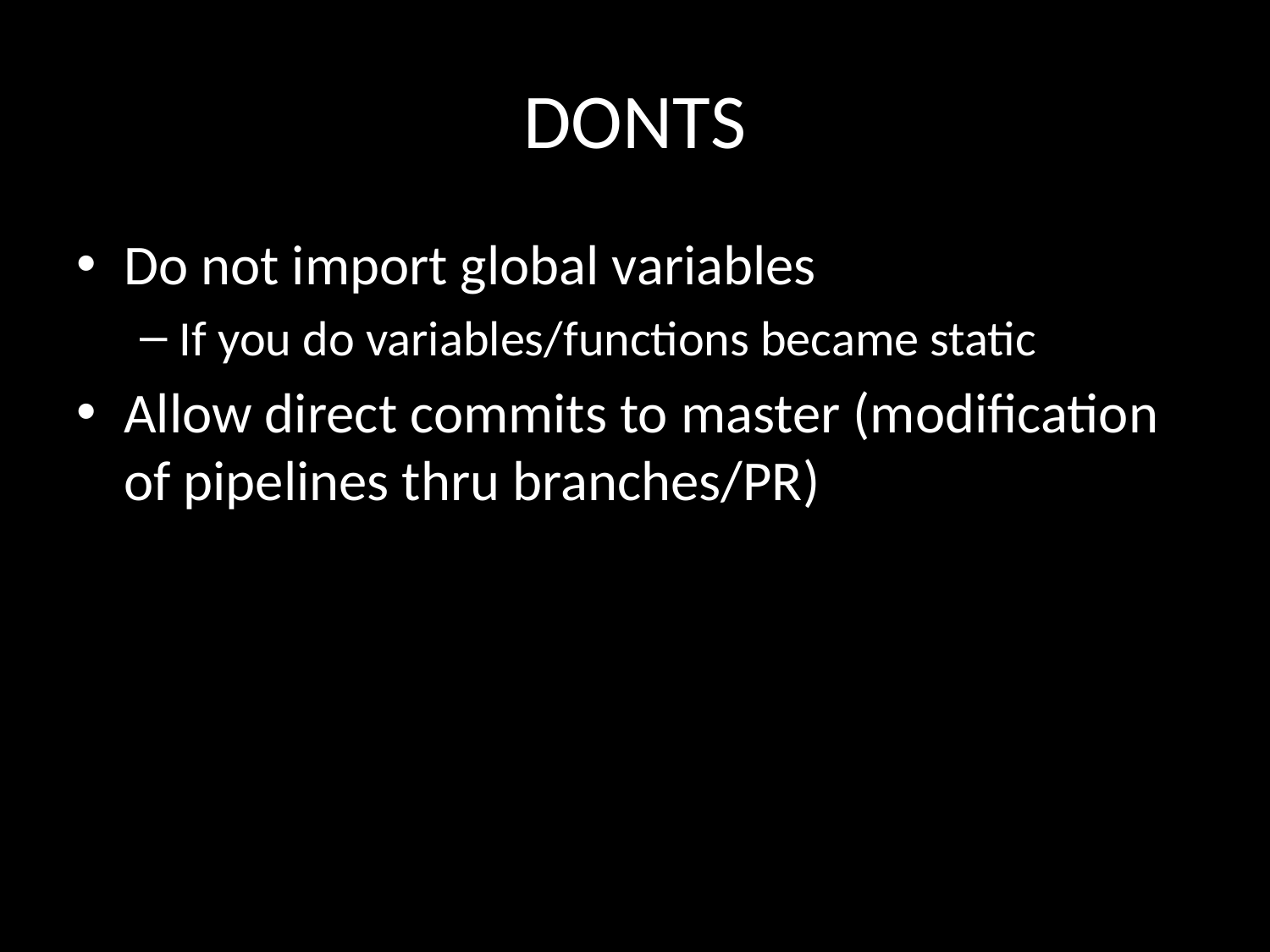

# DONTS
Do not import global variables
If you do variables/functions became static
Allow direct commits to master (modification of pipelines thru branches/PR)